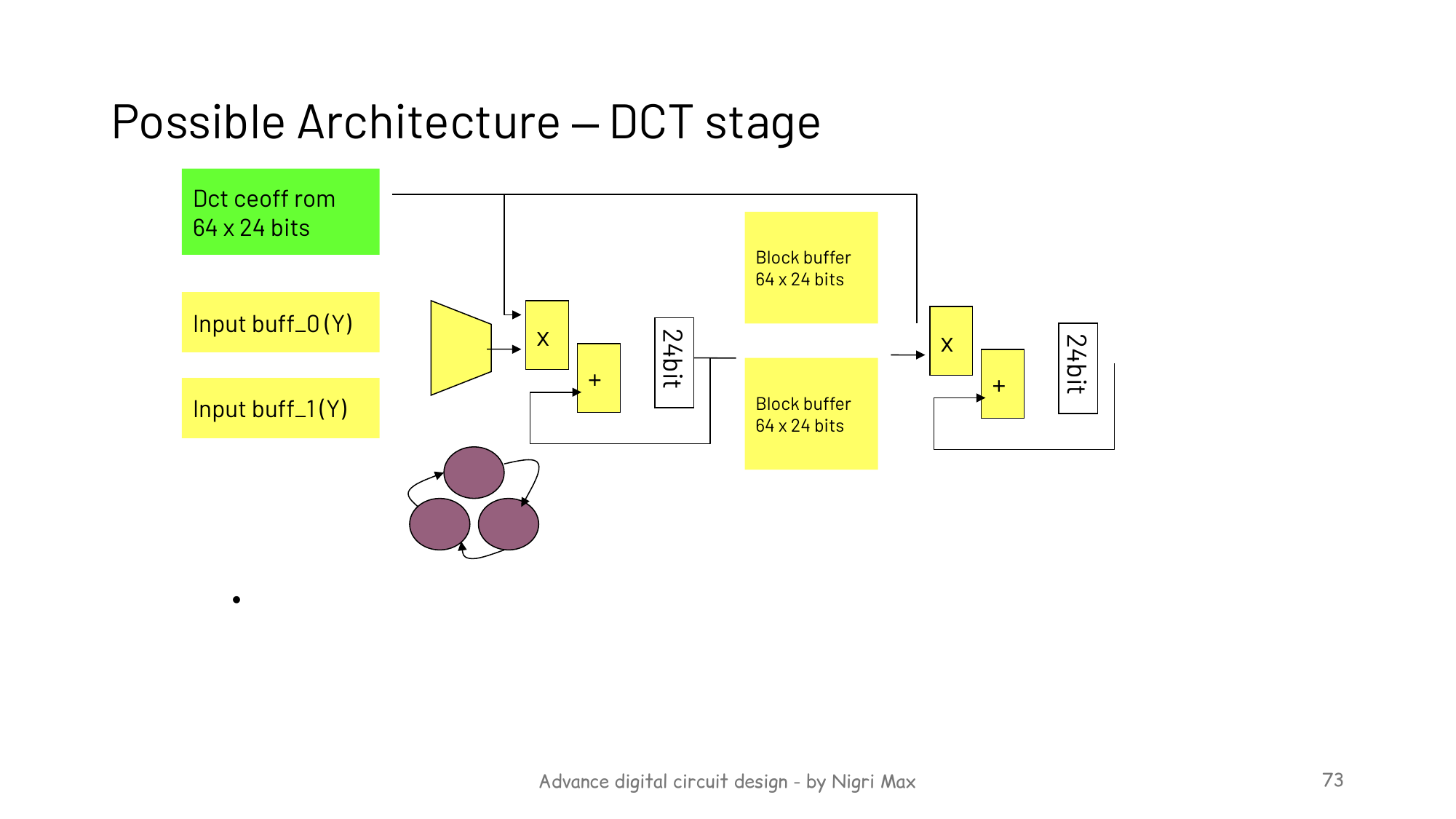

# Possible Architecture – DCT stage
Dct ceoff rom
64 x 24 bits

Block buffer
64 x 24 bits
Input buff_0 (Y)
x
24bit
+

x
24bit
+

Block buffer
64 x 24 bits
Input buff_1 (Y)

Advance digital circuit design - by Nigri Max
73